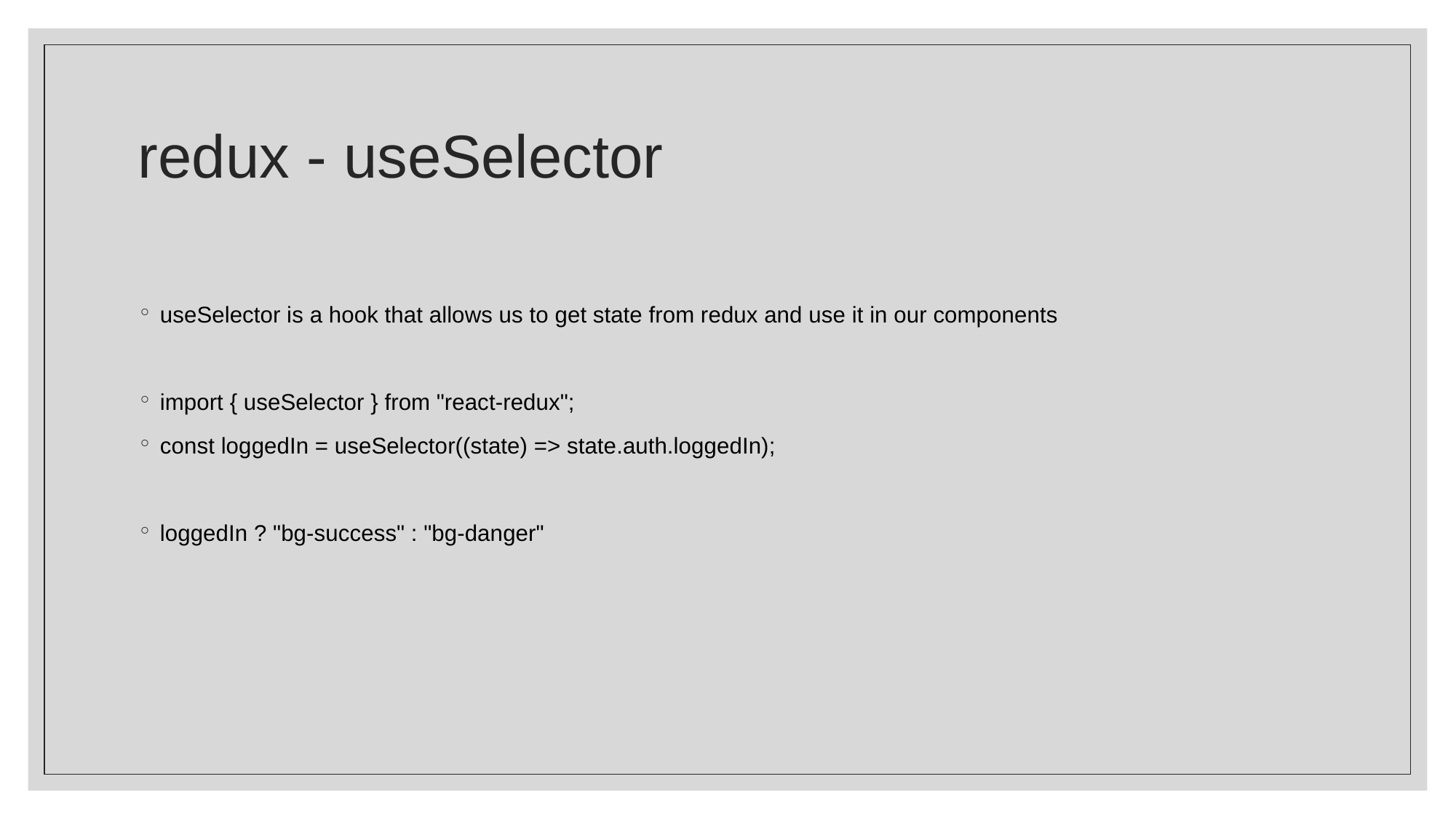

# redux - useSelector

useSelector is a hook that allows us to get state from redux and use it in our components

import { useSelector } from "react-redux";
const loggedIn = useSelector((state) => state.auth.loggedIn);

loggedIn ? "bg-success" : "bg-danger"